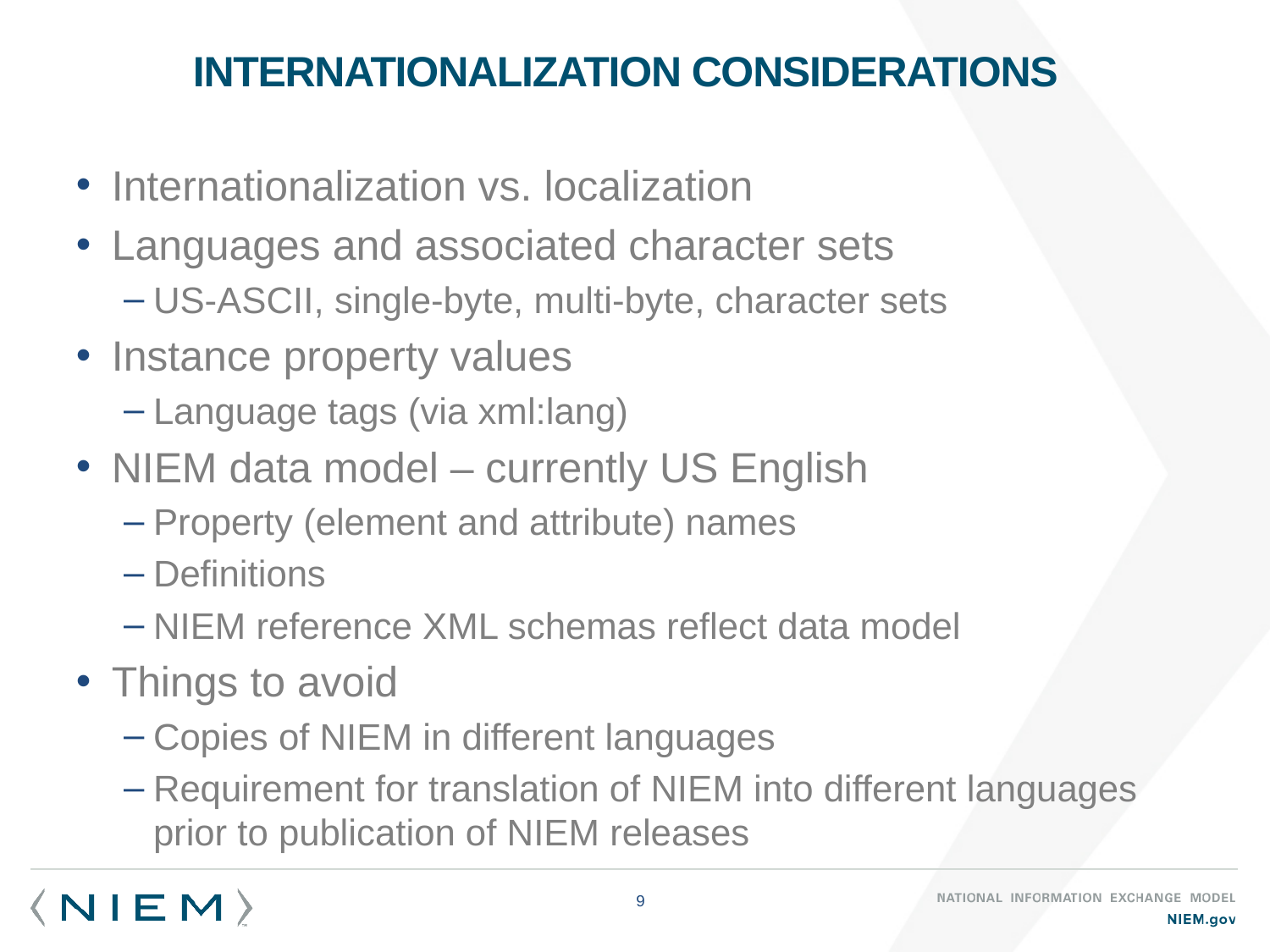

# Internationalization Considerations
Internationalization vs. localization
Languages and associated character sets
US-ASCII, single-byte, multi-byte, character sets
Instance property values
Language tags (via xml:lang)
NIEM data model – currently US English
Property (element and attribute) names
Definitions
NIEM reference XML schemas reflect data model
Things to avoid
Copies of NIEM in different languages
Requirement for translation of NIEM into different languages prior to publication of NIEM releases

9